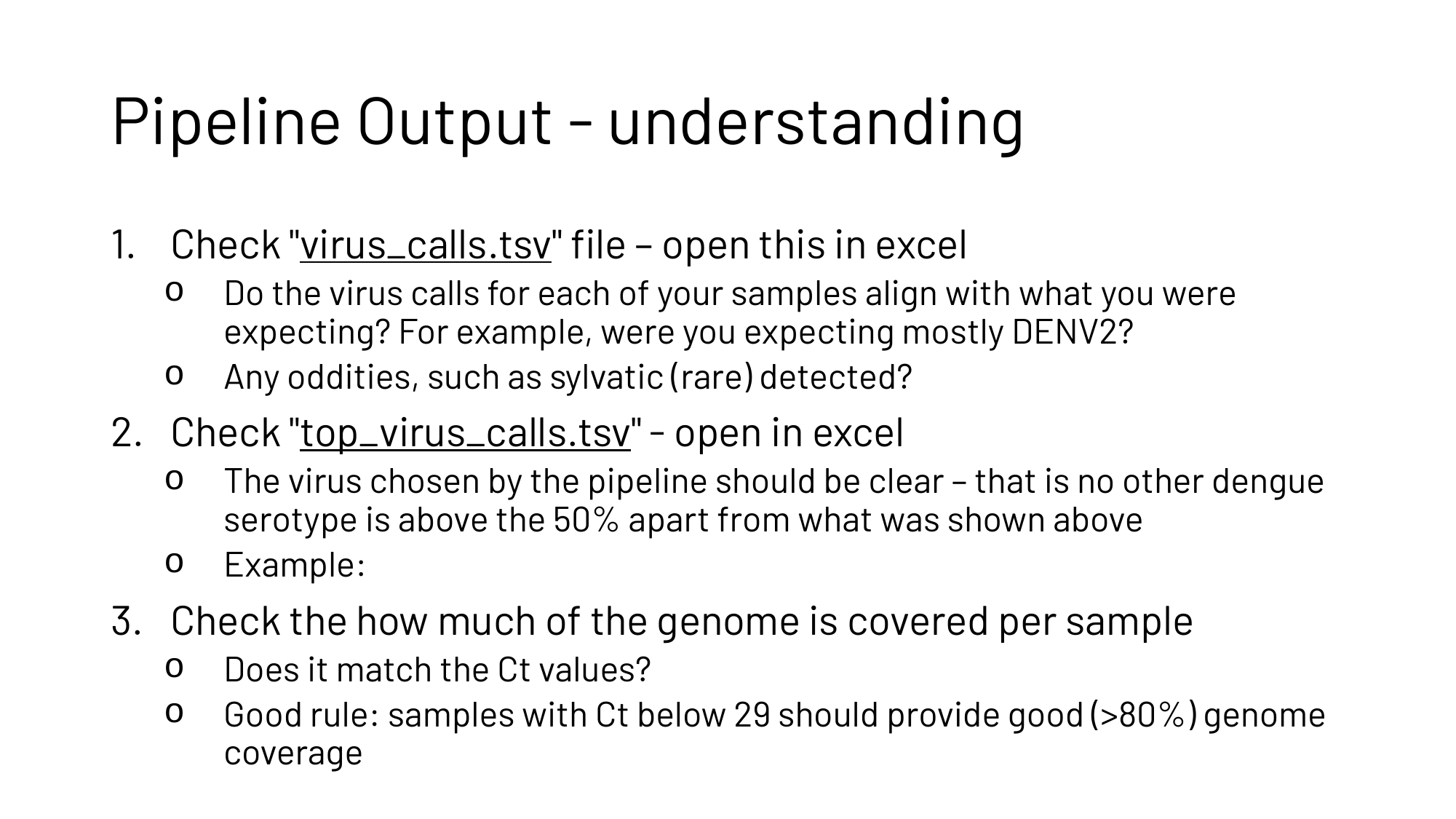

# Pipeline Output - understanding
Check "virus_calls.tsv" file – open this in excel
Do the virus calls for each of your samples align with what you were expecting? For example, were you expecting mostly DENV2?
Any oddities, such as sylvatic (rare) detected?
Check "top_virus_calls.tsv" - open in excel
The virus chosen by the pipeline should be clear – that is no other dengue serotype is above the 50% apart from what was shown above
Example:
Check the how much of the genome is covered per sample
Does it match the Ct values?
Good rule: samples with Ct below 29 should provide good (>80%) genome coverage